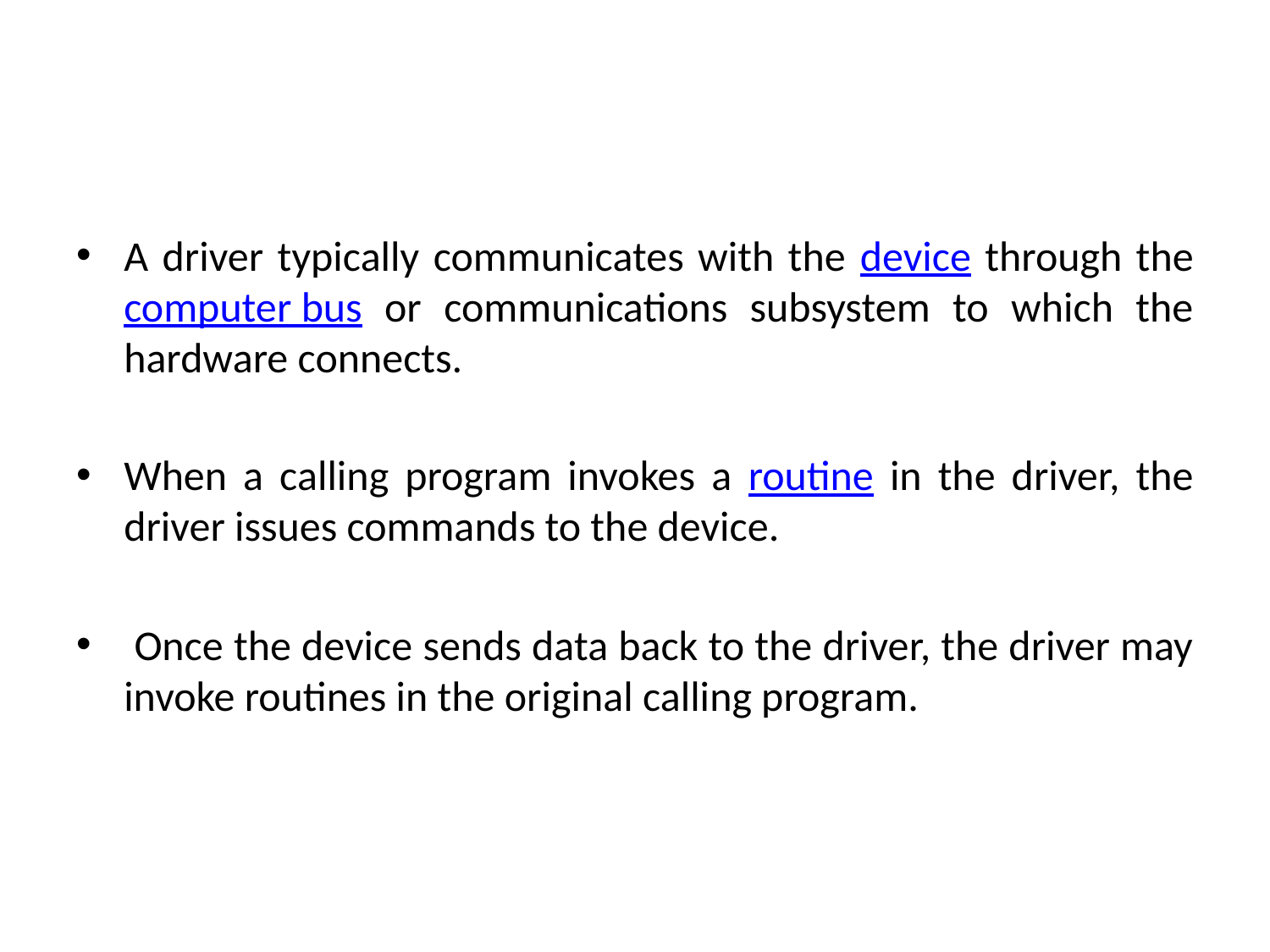

#
A driver typically communicates with the device through the computer bus or communications subsystem to which the hardware connects.

When a calling program invokes a routine in the driver, the driver issues commands to the device.

 Once the device sends data back to the driver, the driver may invoke routines in the original calling program.